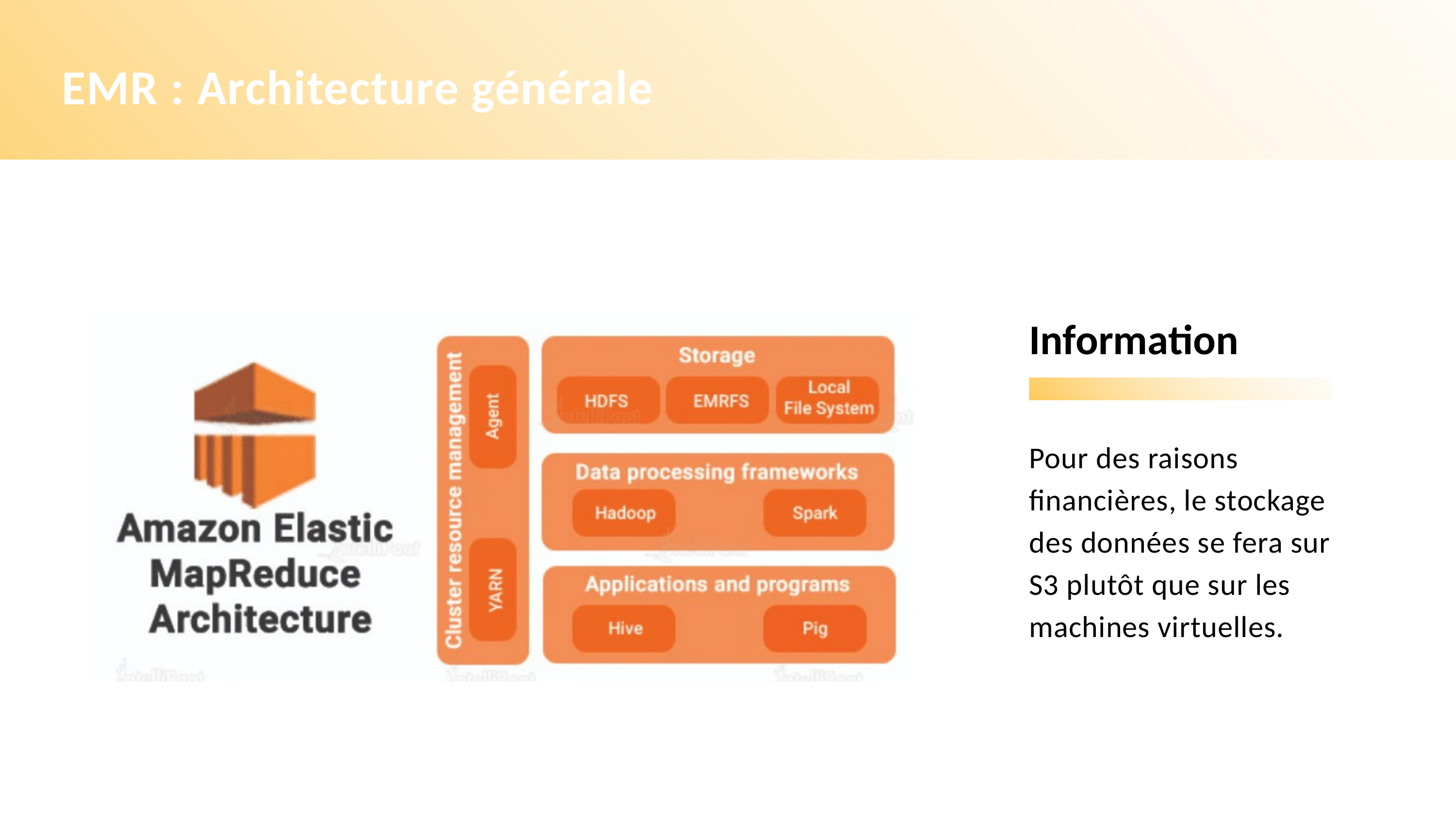

EMR : Architecture générale
Information

Pour des raisons financières, le stockage des données se fera sur S3 plutôt que sur les machines virtuelles.